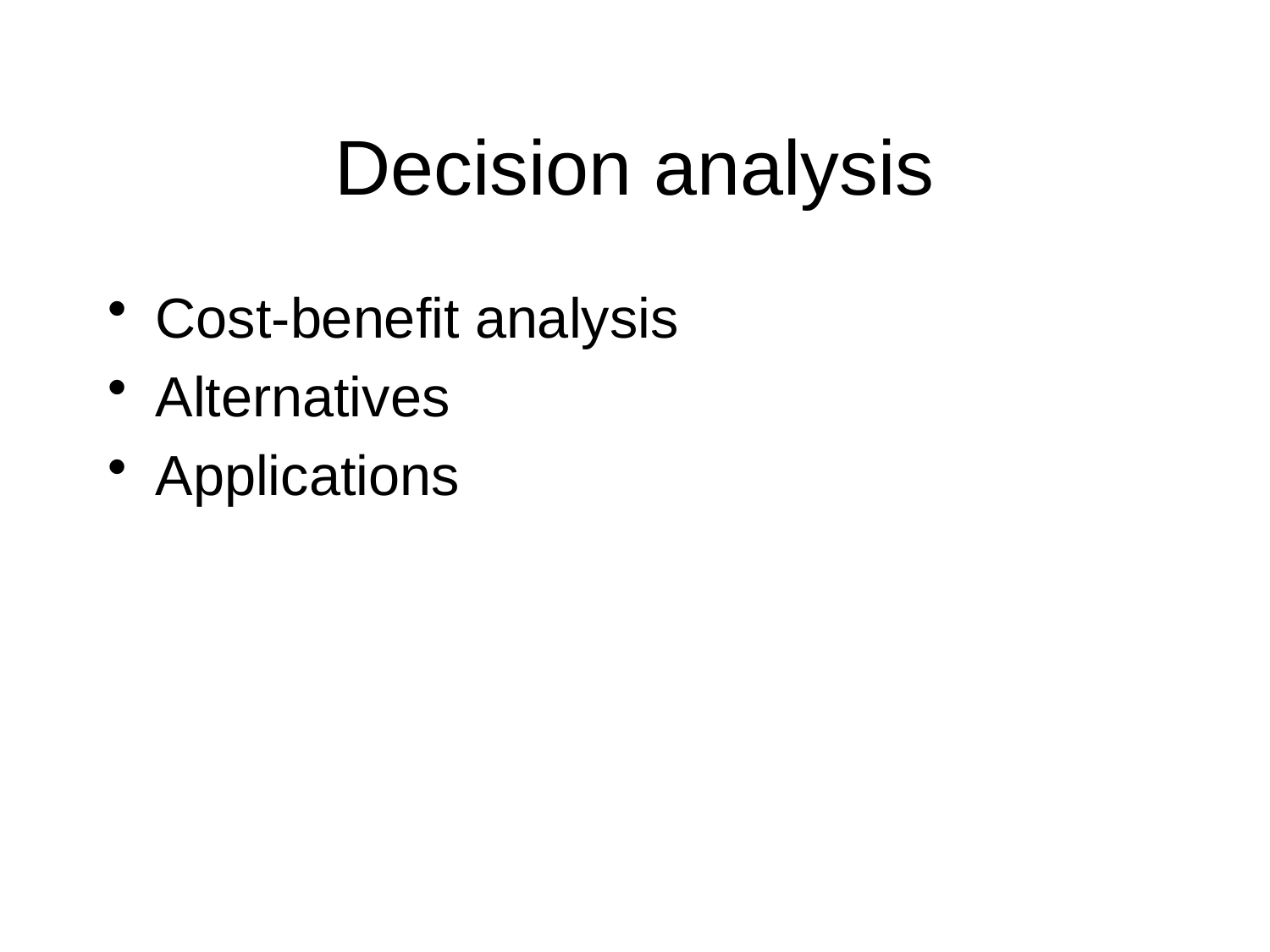

# Decision analysis
Cost-benefit analysis
Alternatives
Applications